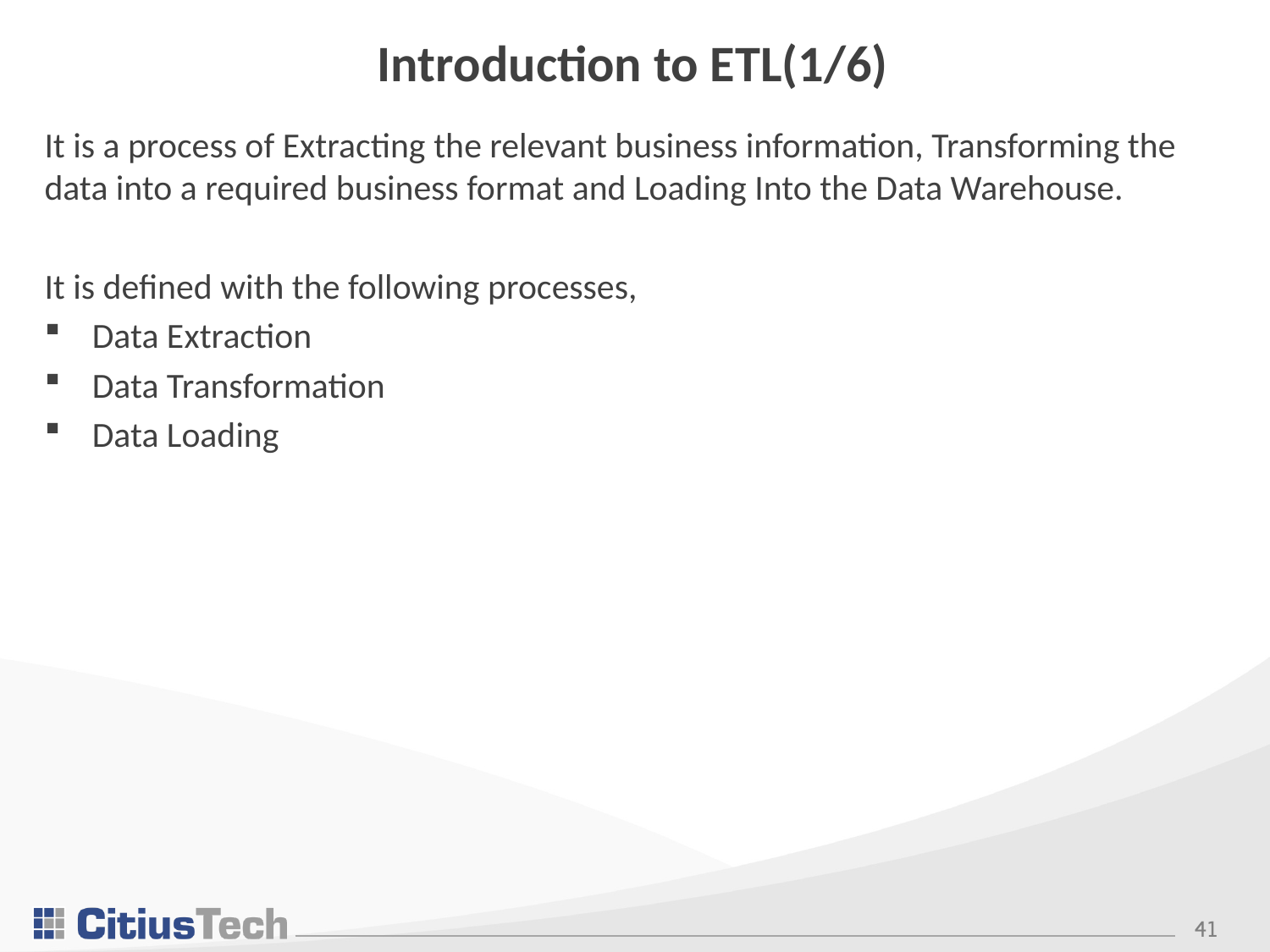

# Introduction to ETL(1/6)
It is a process of Extracting the relevant business information, Transforming the data into a required business format and Loading Into the Data Warehouse.

It is defined with the following processes,
Data Extraction
Data Transformation
Data Loading